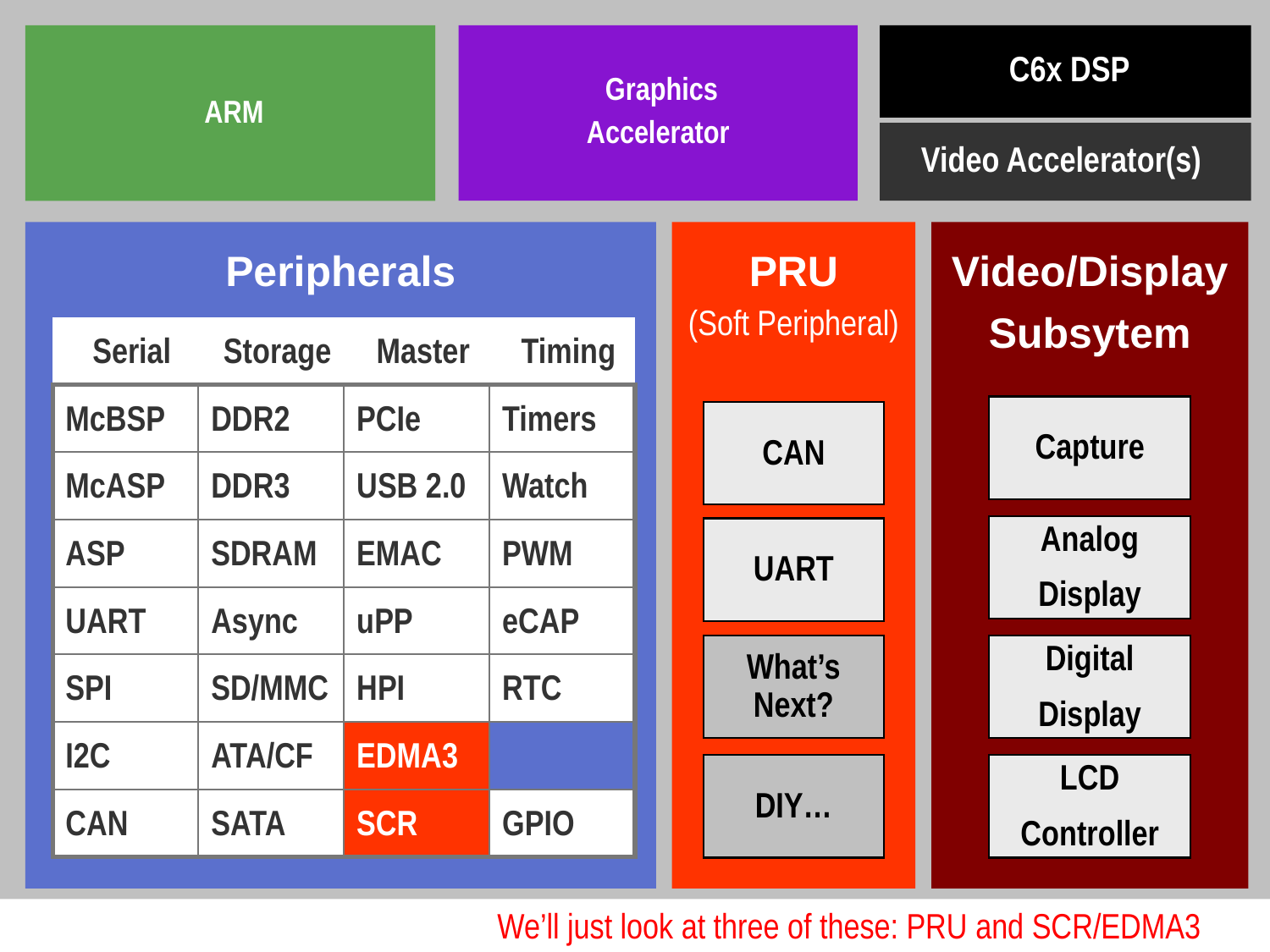

ARM
 Graphics
Accelerator
 C6x DSP
Video Accelerator(s)
Peripherals
PRU
(Soft Peripheral)
 Video/Display
Subsytem
| Serial | Storage | Master | Timing |
| --- | --- | --- | --- |
| McBSP | DDR2 | PCIe | Timers |
| McASP | DDR3 | USB 2.0 | Watch |
| ASP | SDRAM | EMAC | PWM |
| UART | Async | uPP | eCAP |
| SPI | SD/MMC | HPI | RTC |
| I2C | ATA/CF | EDMA3 |  |
| CAN | SATA | SCR | GPIO |
Capture
CAN
Analog
Display
UART
What’s Next?
Digital
Display
DIY…
LCD
Controller
We’ll just look at three of these: PRU and SCR/EDMA3